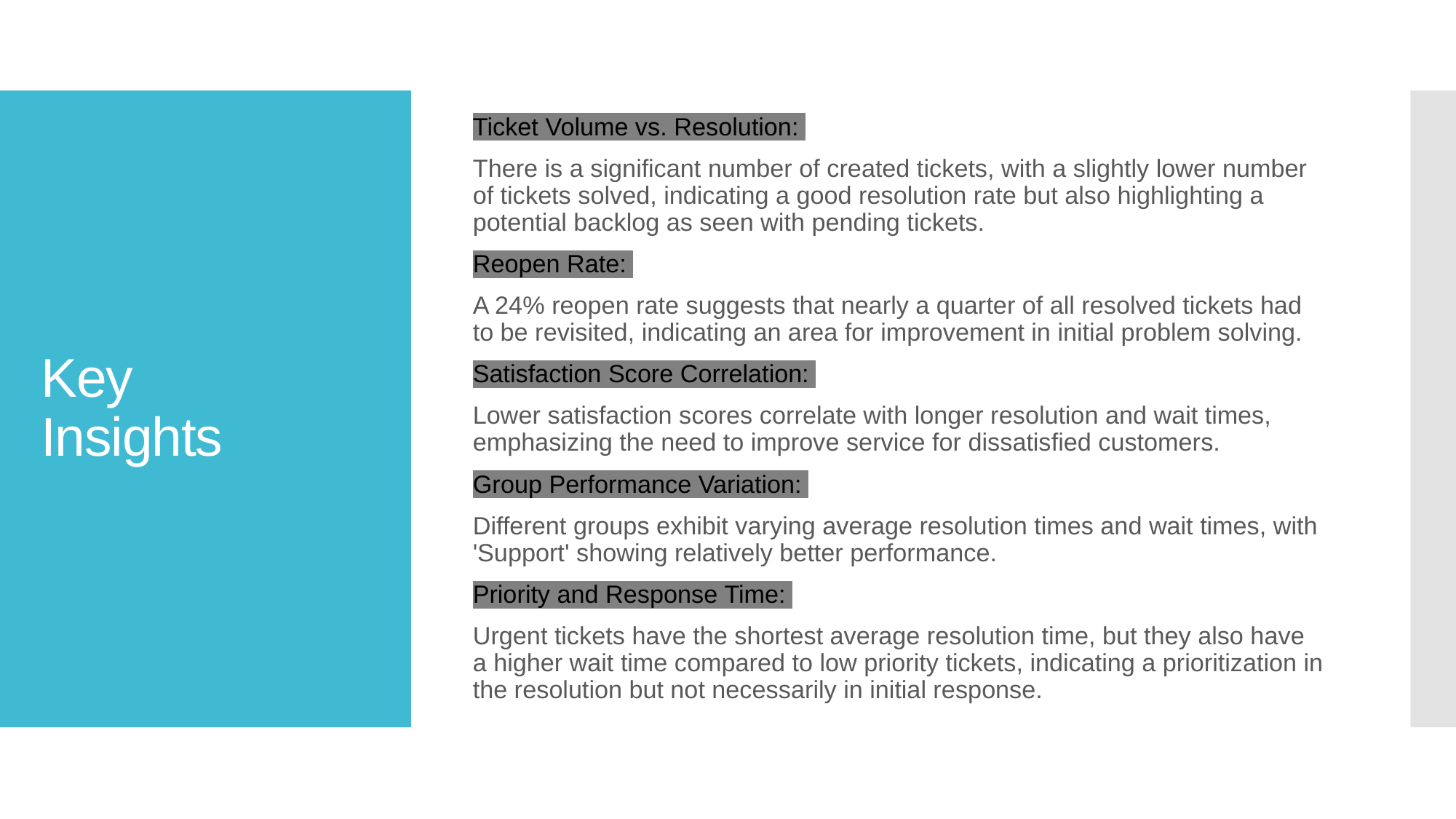

Ticket Volume vs. Resolution:
There is a significant number of created tickets, with a slightly lower number of tickets solved, indicating a good resolution rate but also highlighting a potential backlog as seen with pending tickets.
Reopen Rate:
A 24% reopen rate suggests that nearly a quarter of all resolved tickets had to be revisited, indicating an area for improvement in initial problem solving.
Satisfaction Score Correlation:
Lower satisfaction scores correlate with longer resolution and wait times, emphasizing the need to improve service for dissatisfied customers.
Group Performance Variation:
Different groups exhibit varying average resolution times and wait times, with 'Support' showing relatively better performance.
Priority and Response Time:
Urgent tickets have the shortest average resolution time, but they also have a higher wait time compared to low priority tickets, indicating a prioritization in the resolution but not necessarily in initial response.
# Key Insights